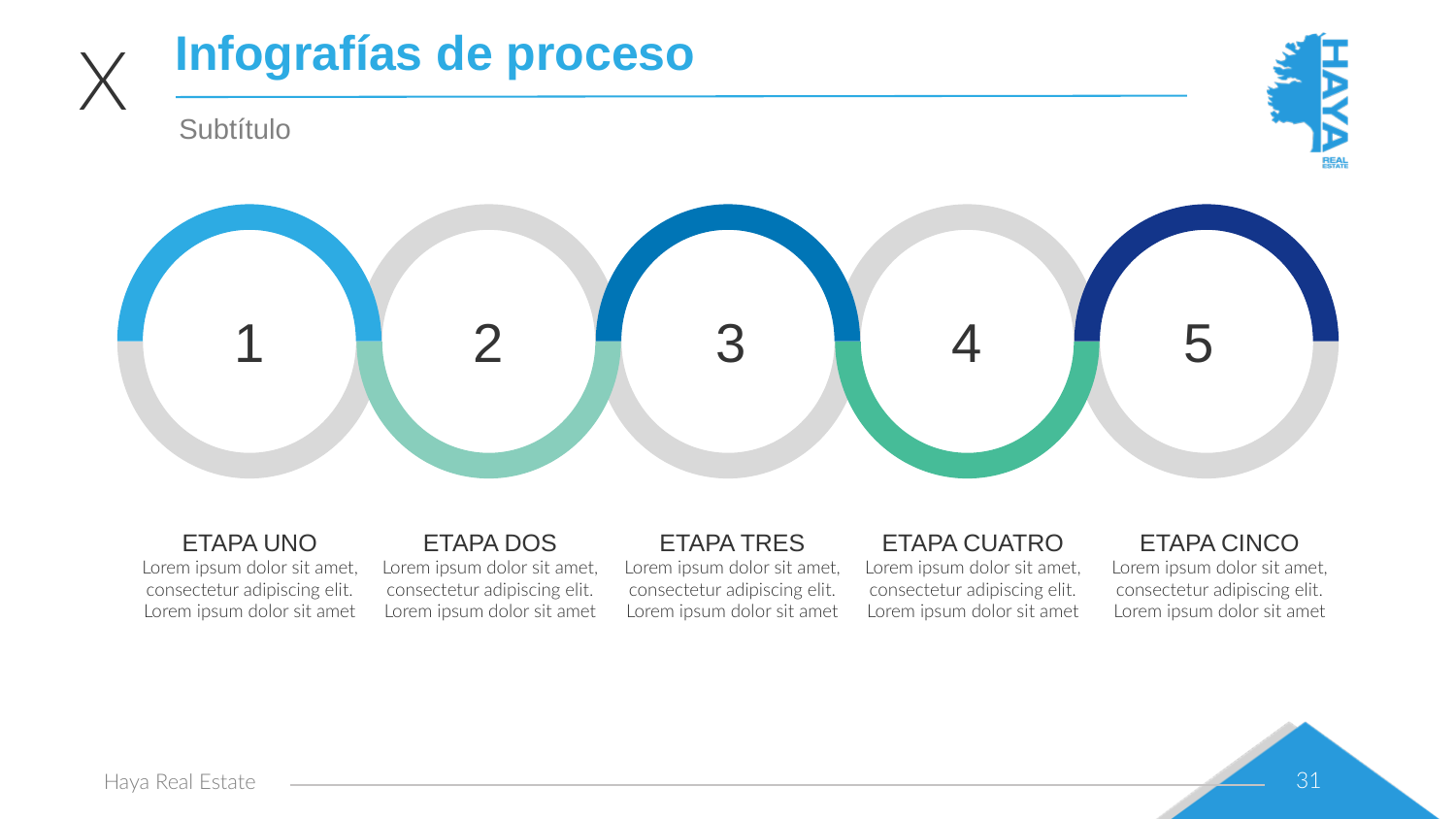

# Infografías de proceso
X
Subtítulo

2
3
4
5
1
ETAPA UNO
Lorem ipsum dolor sit amet, consectetur adipiscing elit. Lorem ipsum dolor sit amet
ETAPA DOS
Lorem ipsum dolor sit amet, consectetur adipiscing elit. Lorem ipsum dolor sit amet
ETAPA TRES
Lorem ipsum dolor sit amet, consectetur adipiscing elit. Lorem ipsum dolor sit amet
ETAPA CUATRO
Lorem ipsum dolor sit amet, consectetur adipiscing elit. Lorem ipsum dolor sit amet
ETAPA CINCO
Lorem ipsum dolor sit amet, consectetur adipiscing elit. Lorem ipsum dolor sit amet